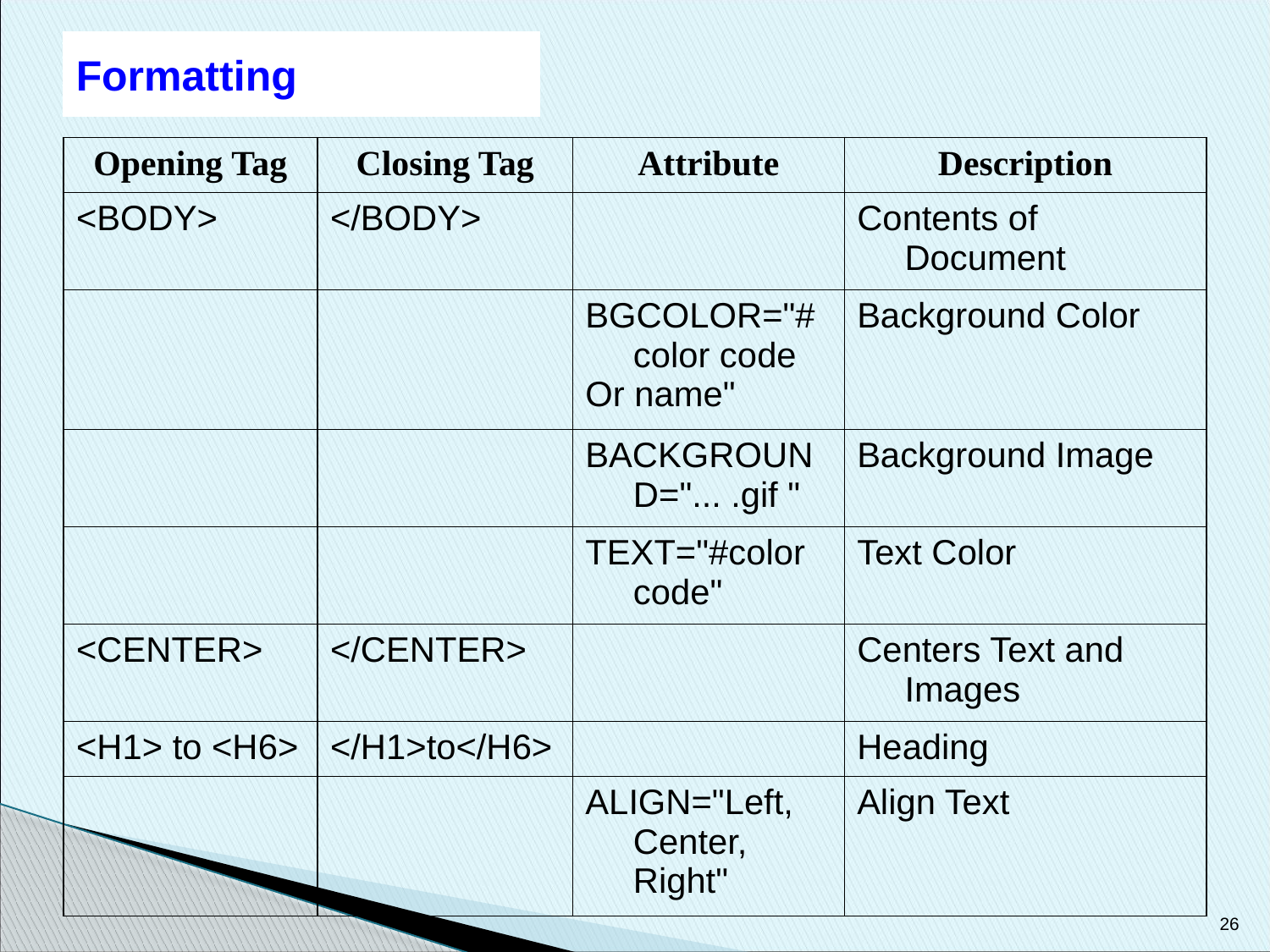

Formatting
| Opening Tag | Closing Tag | Attribute | Description |
| --- | --- | --- | --- |
| <BODY> | </BODY> |  | Contents of Document |
|  |  | BGCOLOR="#color code Or name" | Background Color |
|  |  | BACKGROUND="... .gif " | Background Image |
|  |  | TEXT="#color code" | Text Color |
| <CENTER> | </CENTER> |  | Centers Text and Images |
| <H1> to <H6> | </H1>to</H6> |  | Heading |
|  |  | ALIGN="Left, Center, Right" | Align Text |
26